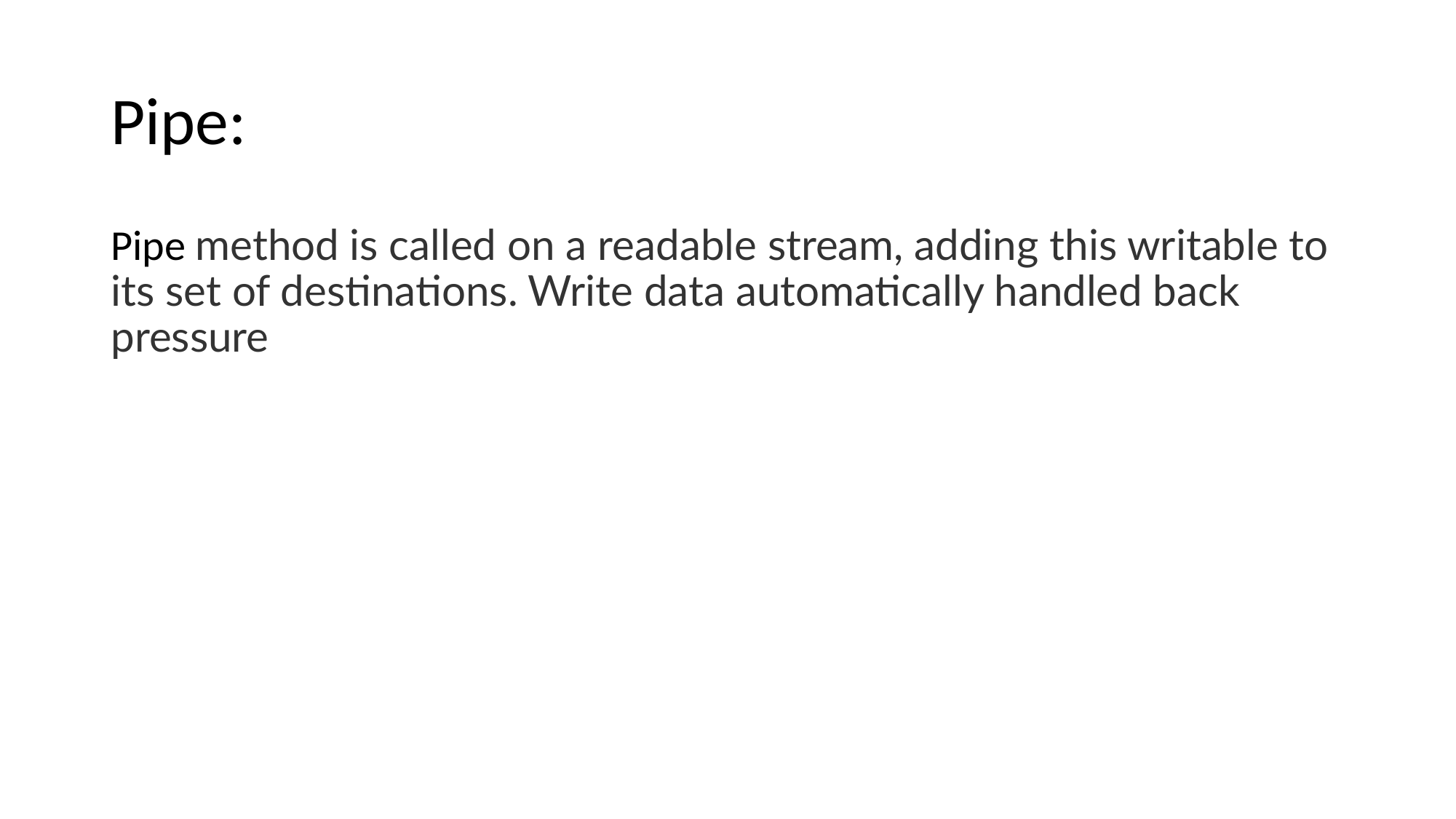

# Pipe:
Pipe method is called on a readable stream, adding this writable to its set of destinations. Write data automatically handled back pressure